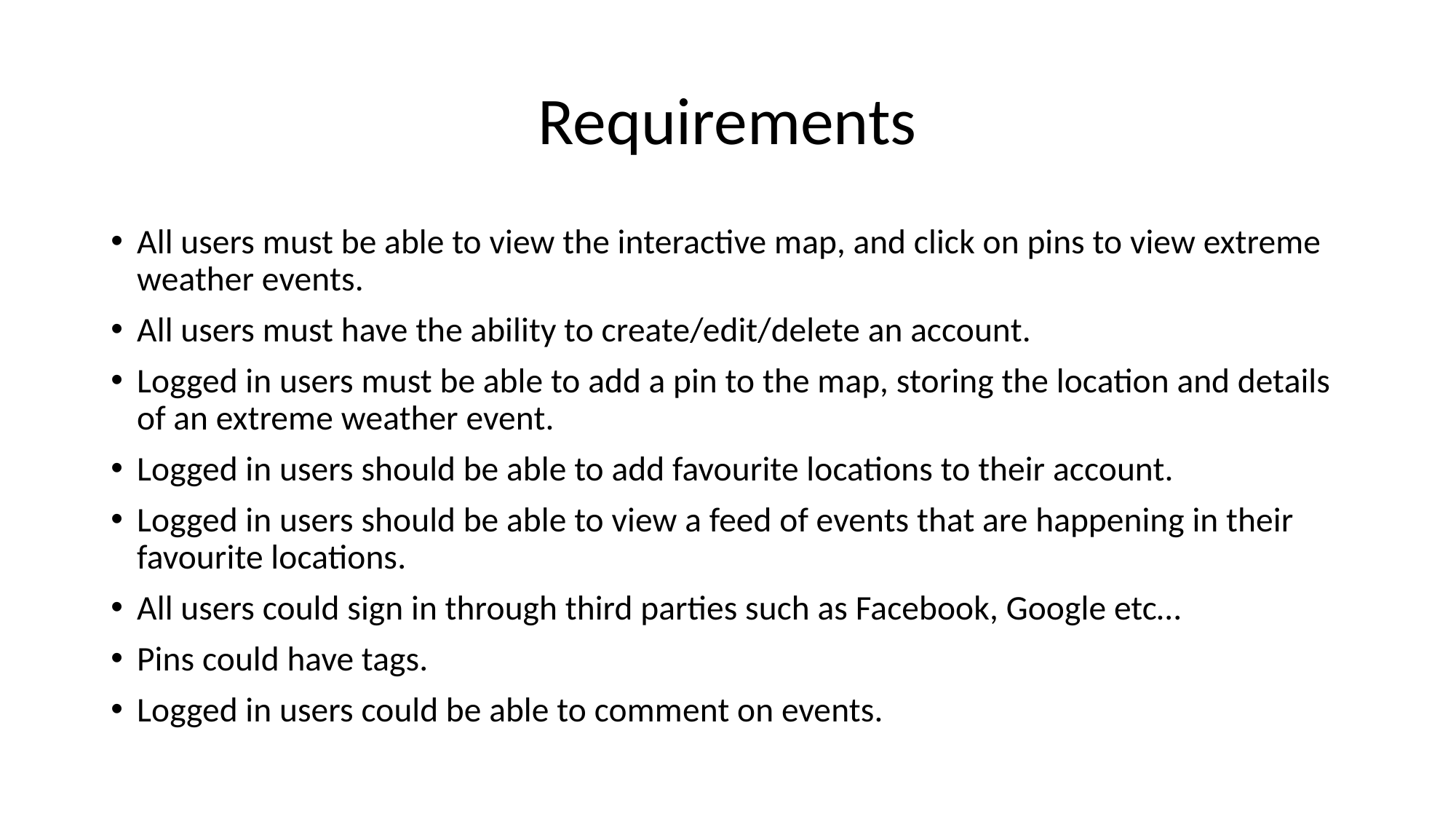

# Requirements
All users must be able to view the interactive map, and click on pins to view extreme weather events.
All users must have the ability to create/edit/delete an account.
Logged in users must be able to add a pin to the map, storing the location and details of an extreme weather event.
Logged in users should be able to add favourite locations to their account.
Logged in users should be able to view a feed of events that are happening in their favourite locations.
All users could sign in through third parties such as Facebook, Google etc…
Pins could have tags.
Logged in users could be able to comment on events.